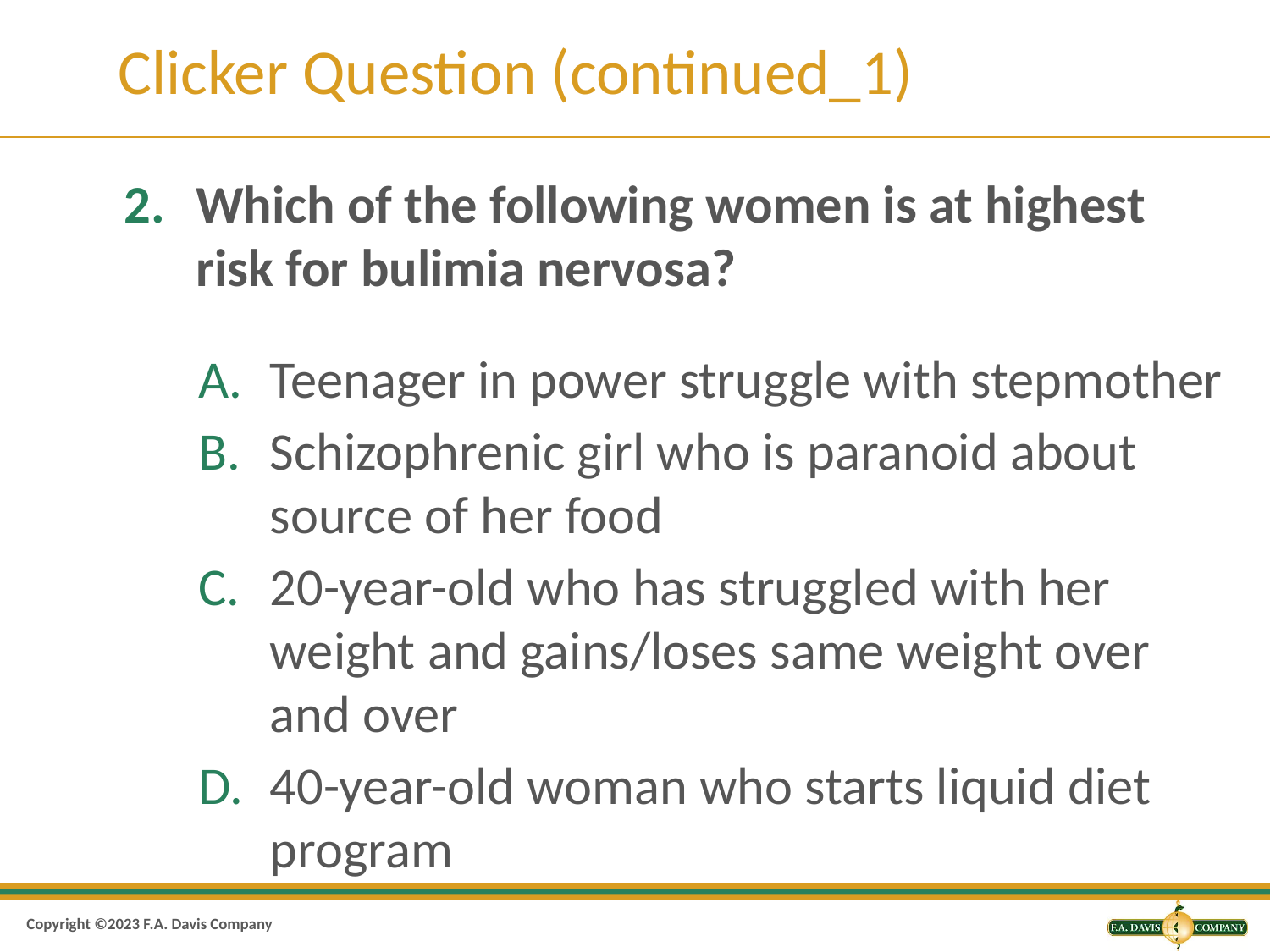

# Clicker Question (continued_1)
Which of the following women is at highest risk for bulimia nervosa?
Teenager in power struggle with stepmother
Schizophrenic girl who is paranoid about source of her food
20-year-old who has struggled with her weight and gains/loses same weight over and over
40-year-old woman who starts liquid diet program